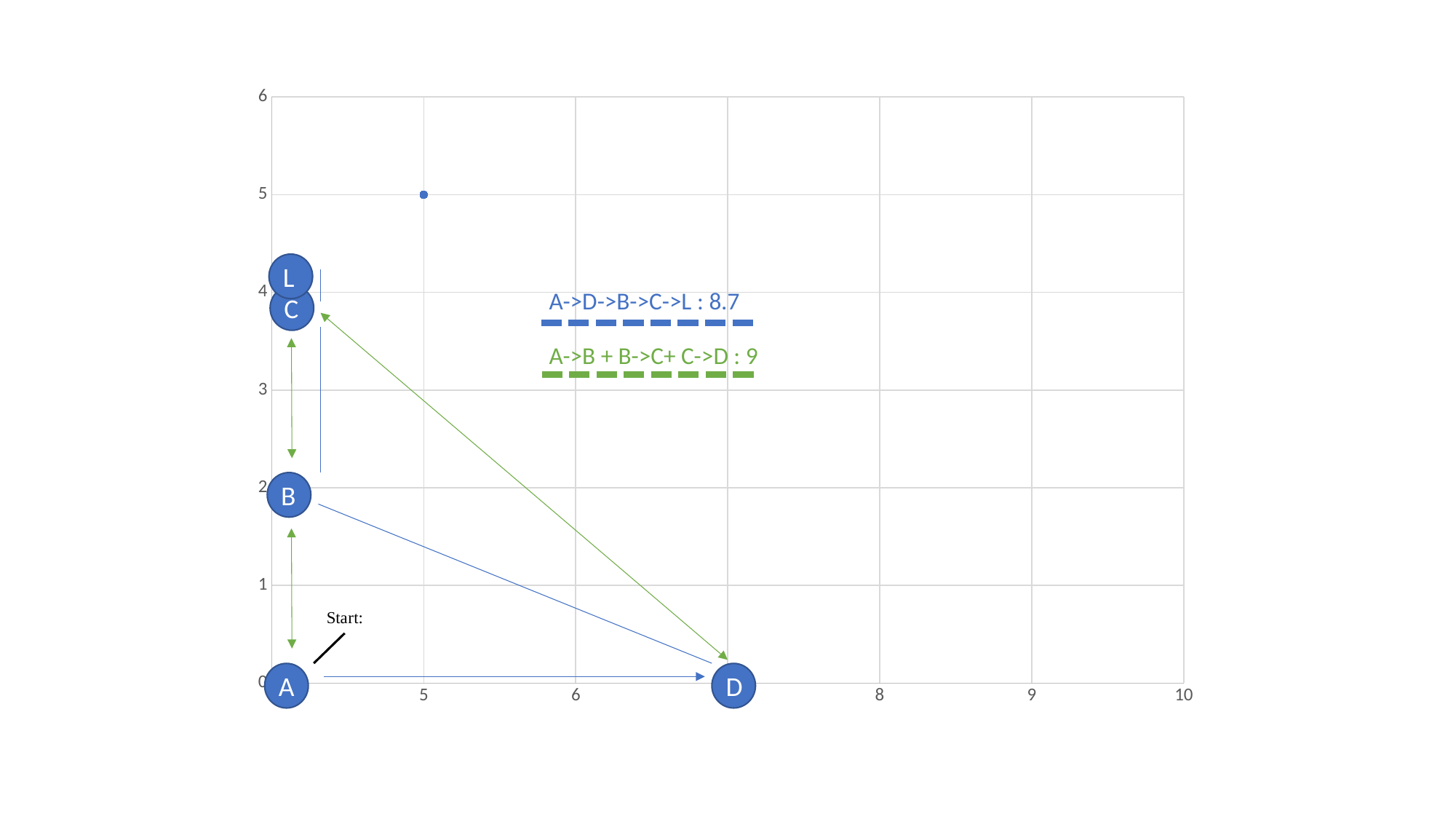

### Chart

| Category | Y-Values |
|---|---|
L
A->D->B->C->L : 8.7

C
A->B + B->C+ C->D : 9

B

A

D